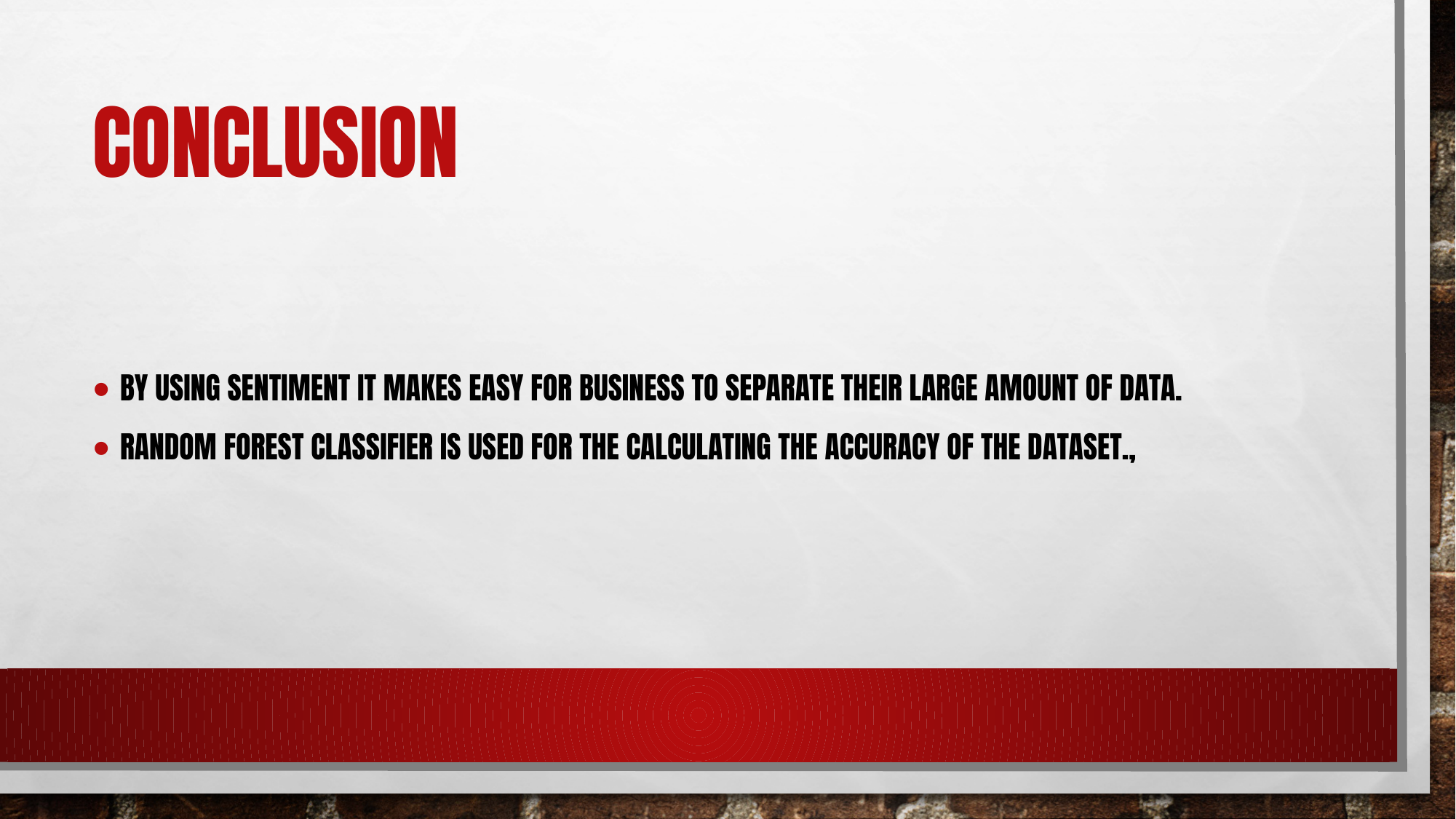

# conclusion
By using sentiment It makes easy for business to separate their large amount of data.
Random forest classifier is used for the calculating the accuracy of the dataset.,